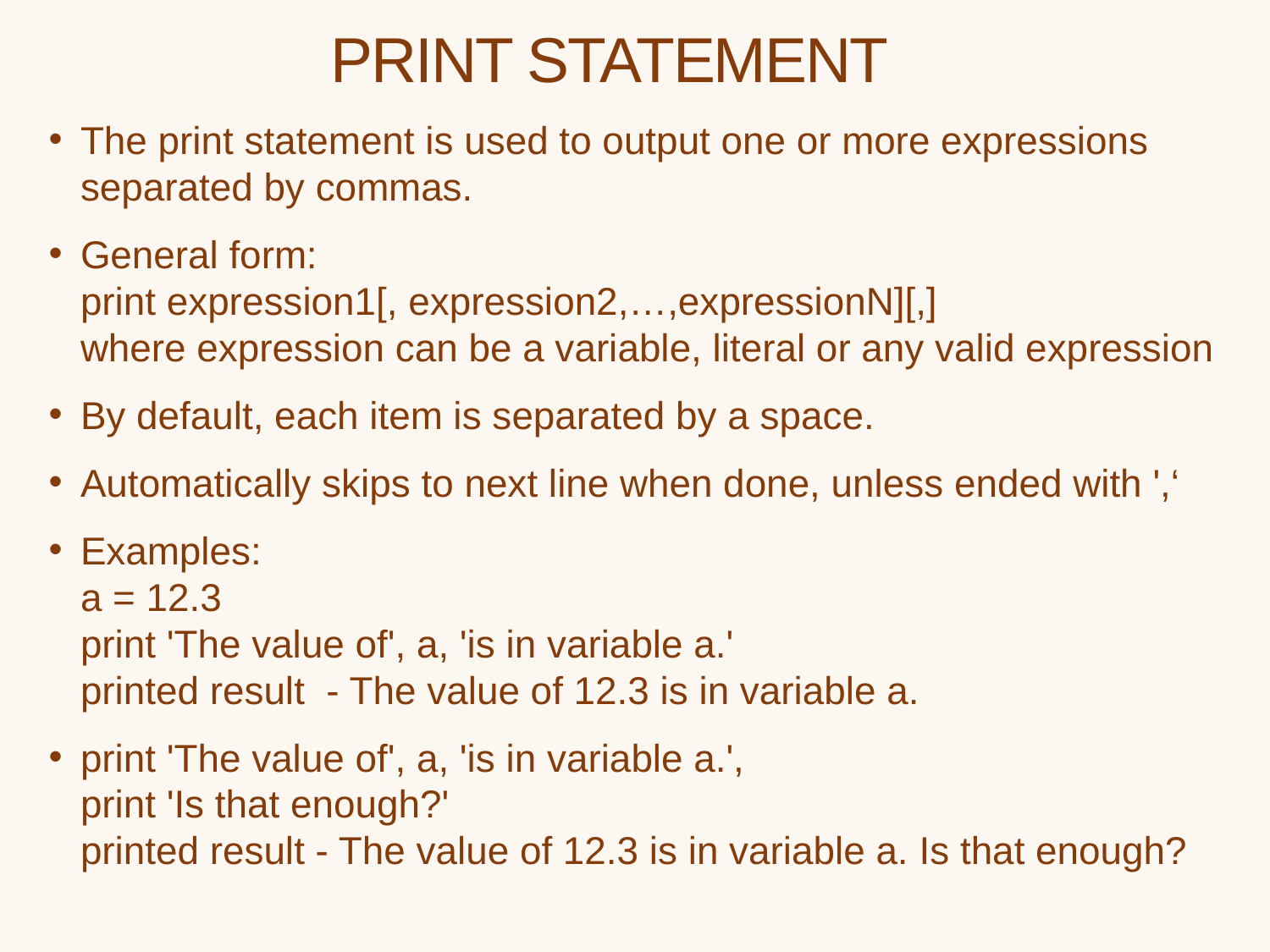

# PRINT STATEMENT
The print statement is used to output one or more expressions separated by commas.
General form:
print expression1[, expression2,…,expressionN][,]
where expression can be a variable, literal or any valid expression
By default, each item is separated by a space.
Automatically skips to next line when done, unless ended with ',‘
Examples:
a = 12.3
print 'The value of', a, 'is in variable a.'
printed result  - The value of 12.3 is in variable a.
print 'The value of', a, 'is in variable a.',
print 'Is that enough?'
printed result - The value of 12.3 is in variable a. Is that enough?